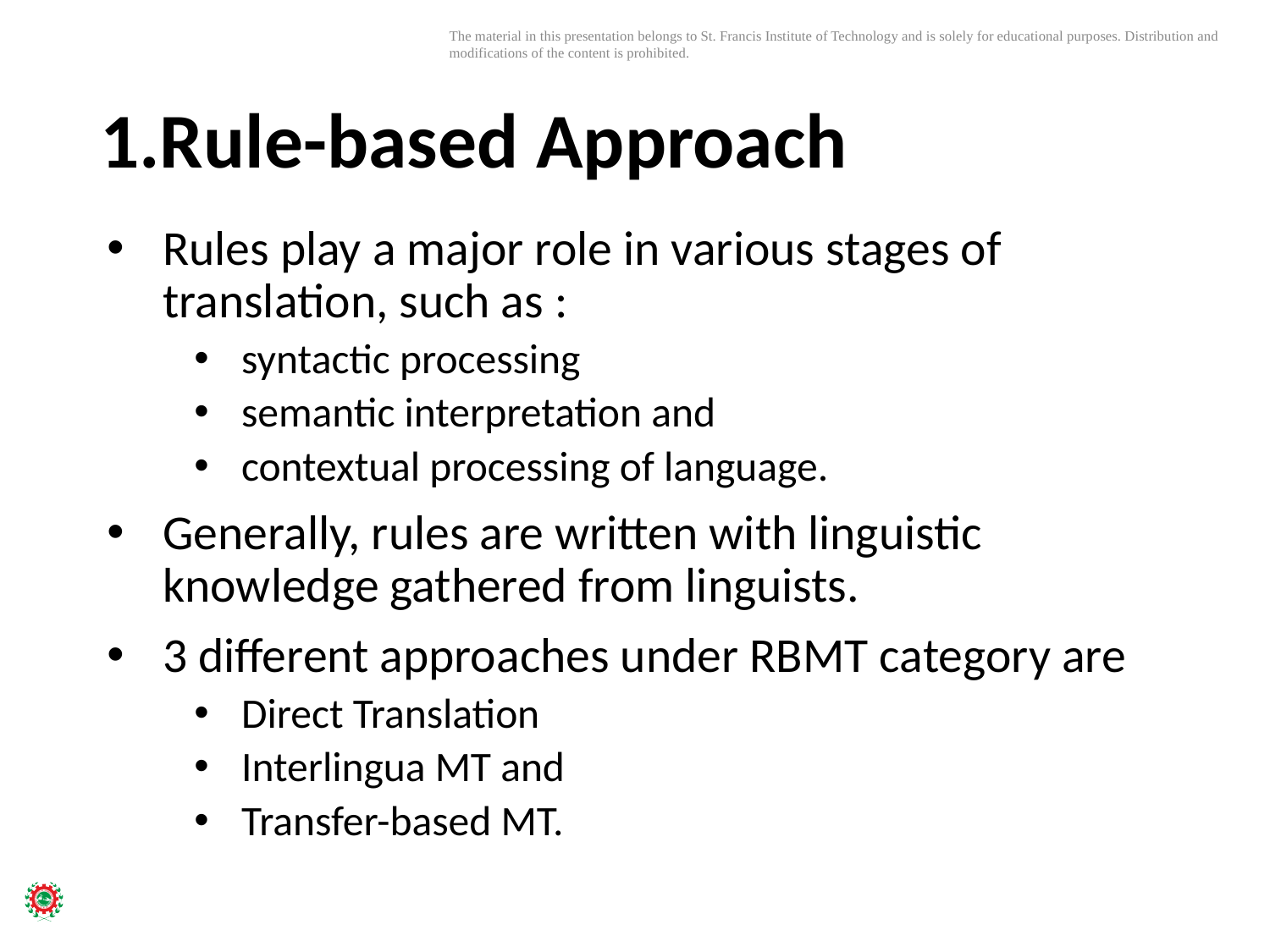

# 1.Rule-based Approach
Rules play a major role in various stages of translation, such as :
syntactic processing
semantic interpretation and
contextual processing of language.
Generally, rules are written with linguistic knowledge gathered from linguists.
3 different approaches under RBMT category are
Direct Translation
Interlingua MT and
Transfer-based MT.